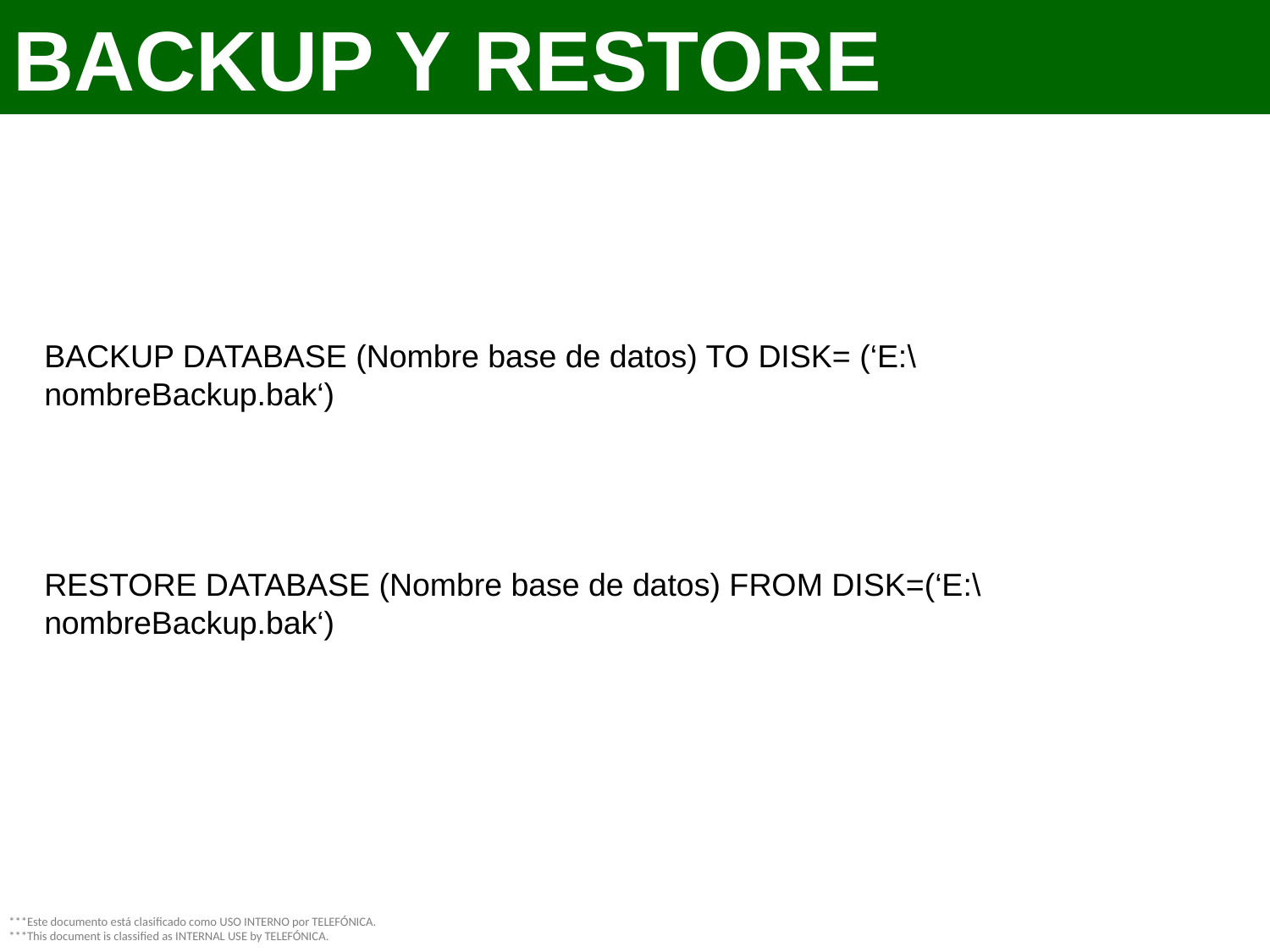

# BACKUP Y RESTORE

BACKUP DATABASE (Nombre base de datos) TO DISK= (‘E:\nombreBackup.bak‘)

RESTORE DATABASE (Nombre base de datos) FROM DISK=(‘E:\nombreBackup.bak‘)